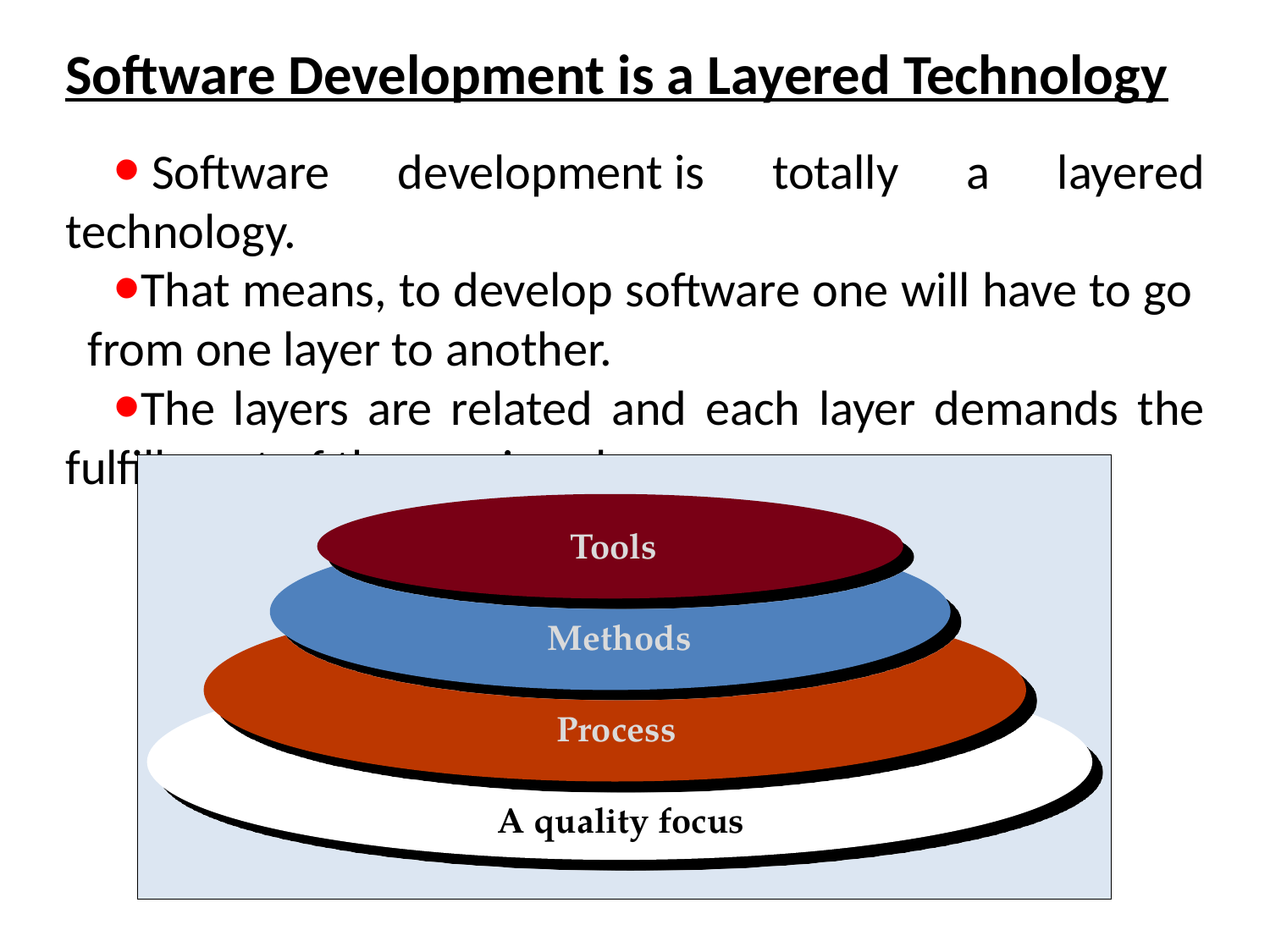

Software Development is a Layered Technology

 Software development is totally a layered technology.
That means, to develop software one will have to go    from one layer to another.
The layers are related and each layer demands the fulfillment of the previous layer.

Tools

Methods

Process
A quality focus